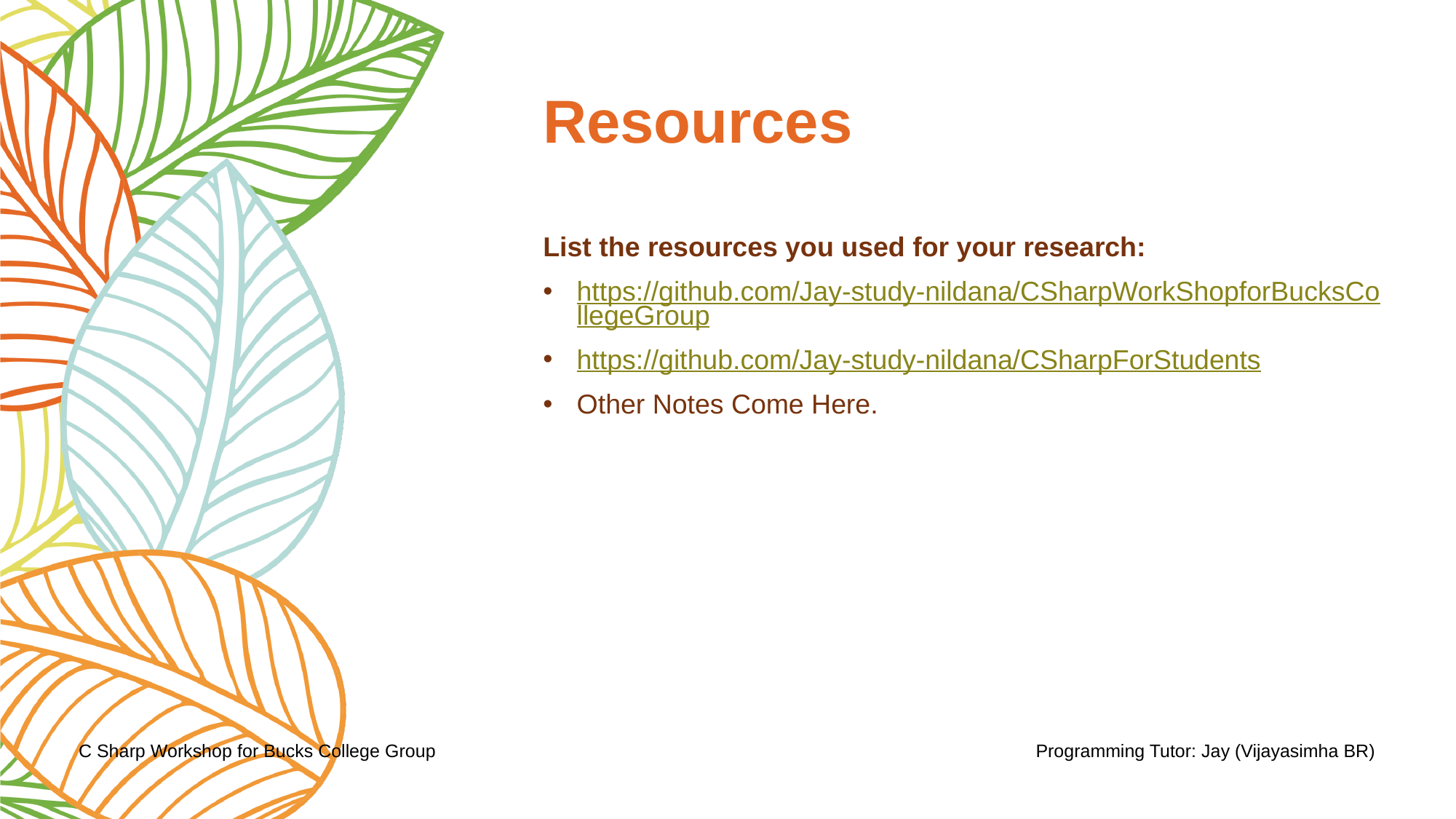

# Resources
List the resources you used for your research:
https://github.com/Jay-study-nildana/CSharpWorkShopforBucksCollegeGroup
https://github.com/Jay-study-nildana/CSharpForStudents
Other Notes Come Here.

C Sharp Workshop for Bucks College Group
Programming Tutor: Jay (Vijayasimha BR)